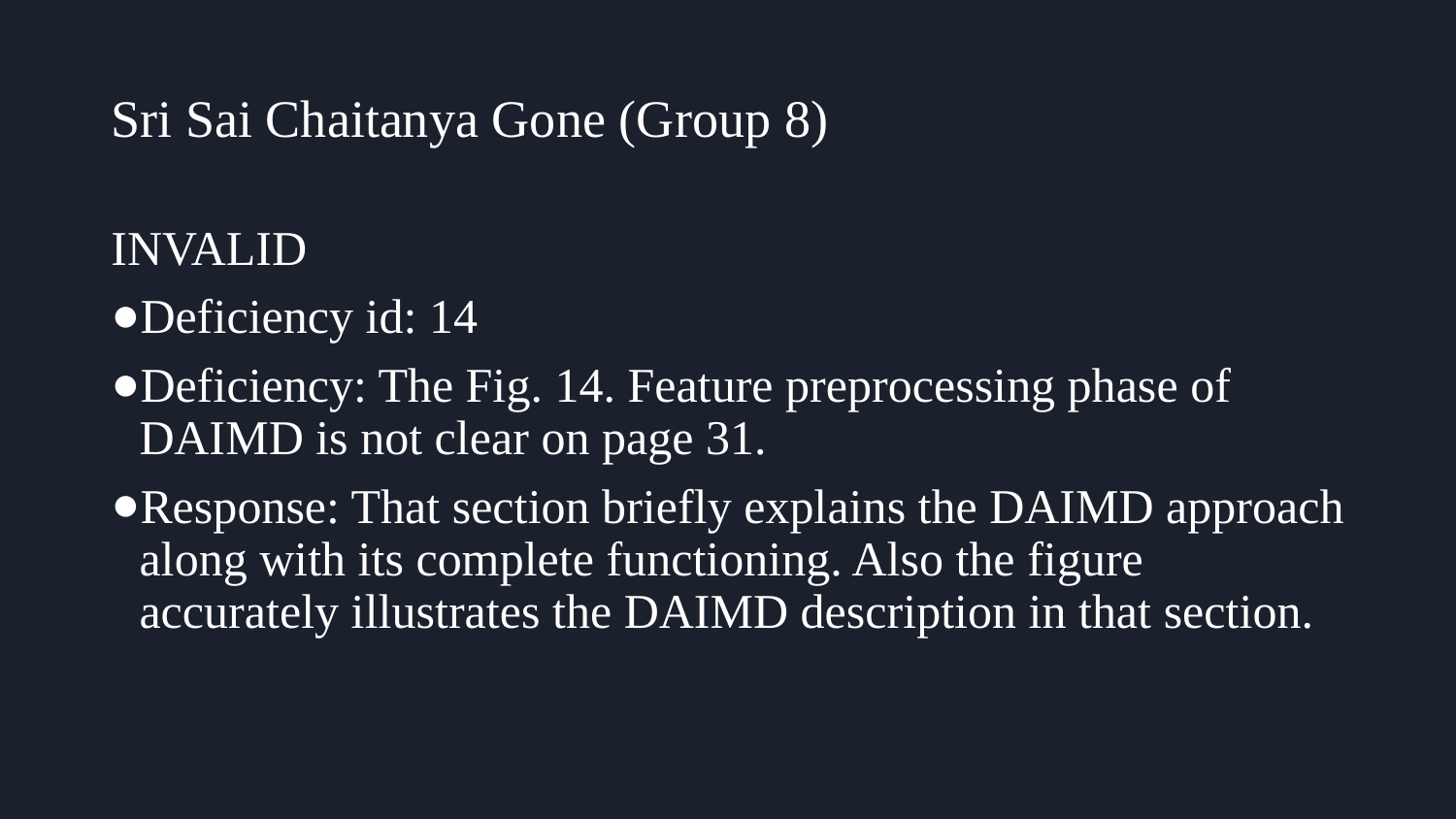

# Sri Sai Chaitanya Gone (Group 8)
INVALID
Deficiency id: 14
Deficiency: The Fig. 14. Feature preprocessing phase of DAIMD is not clear on page 31.
Response: That section briefly explains the DAIMD approach along with its complete functioning. Also the figure accurately illustrates the DAIMD description in that section.